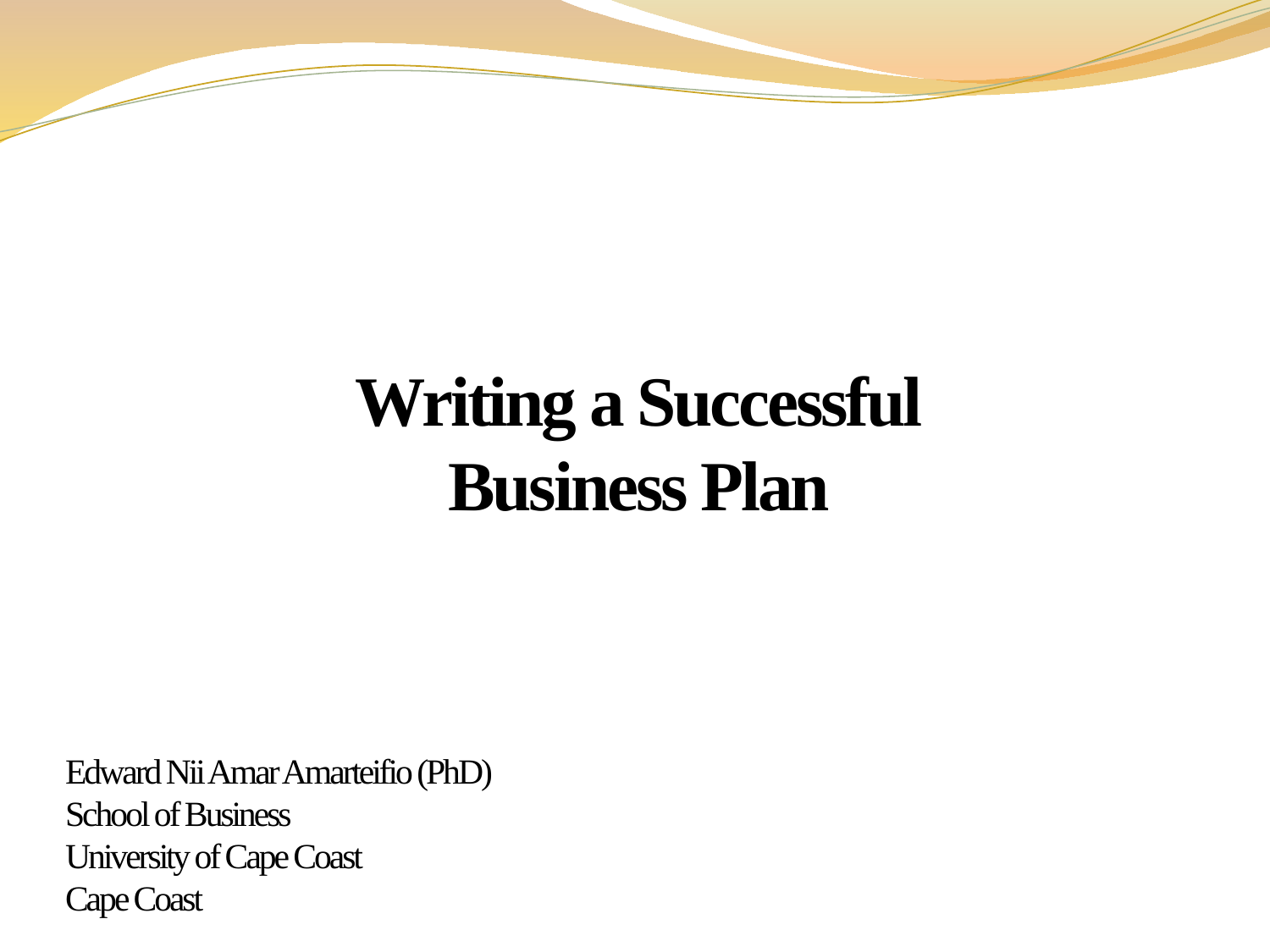

Writing a Successful
Business Plan

Edward Nii Amar Amarteifio (PhD)
School of Business
University of Cape Coast
Cape Coast